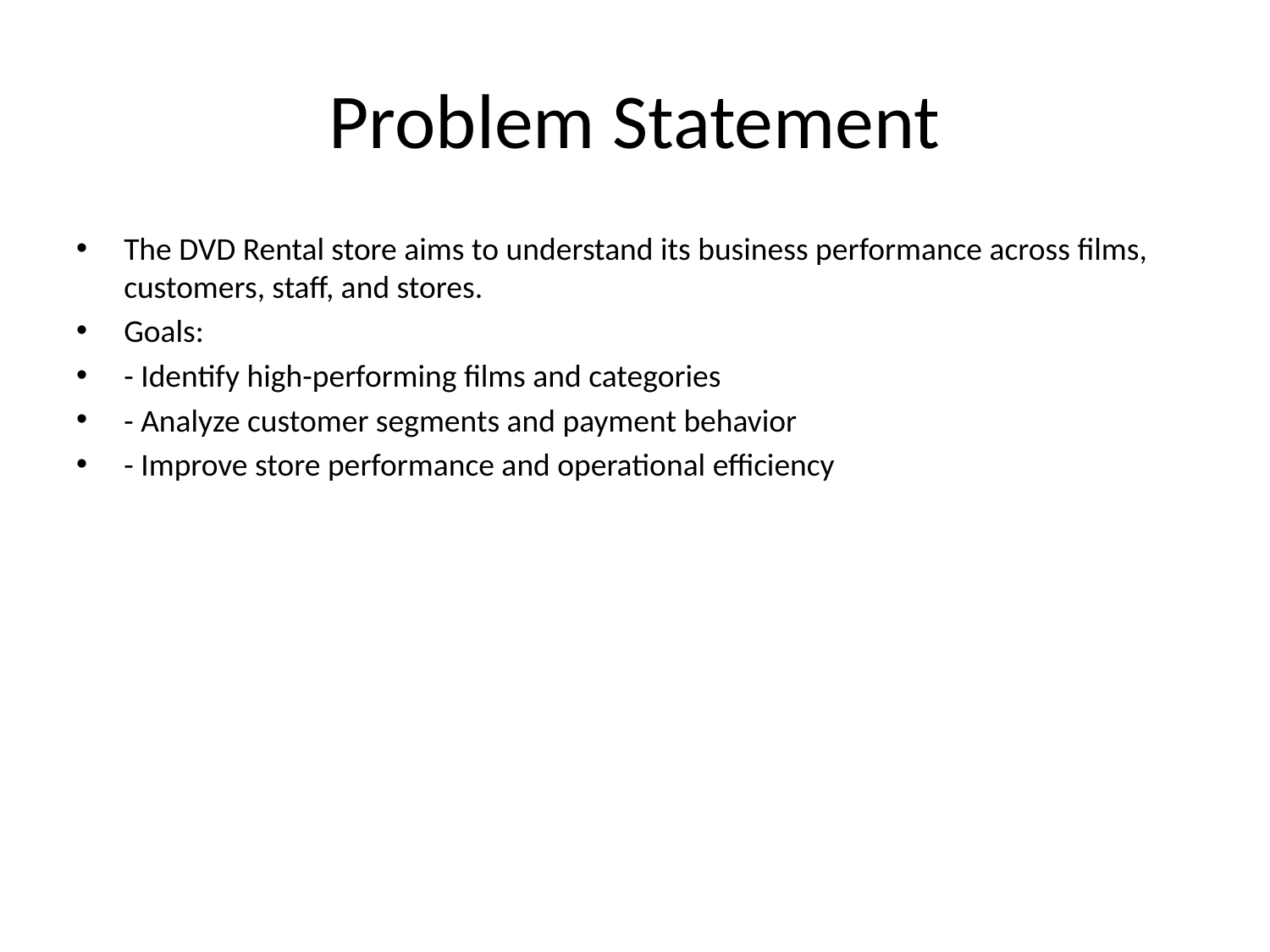

# Problem Statement
The DVD Rental store aims to understand its business performance across films, customers, staff, and stores.
Goals:
- Identify high-performing films and categories
- Analyze customer segments and payment behavior
- Improve store performance and operational efficiency